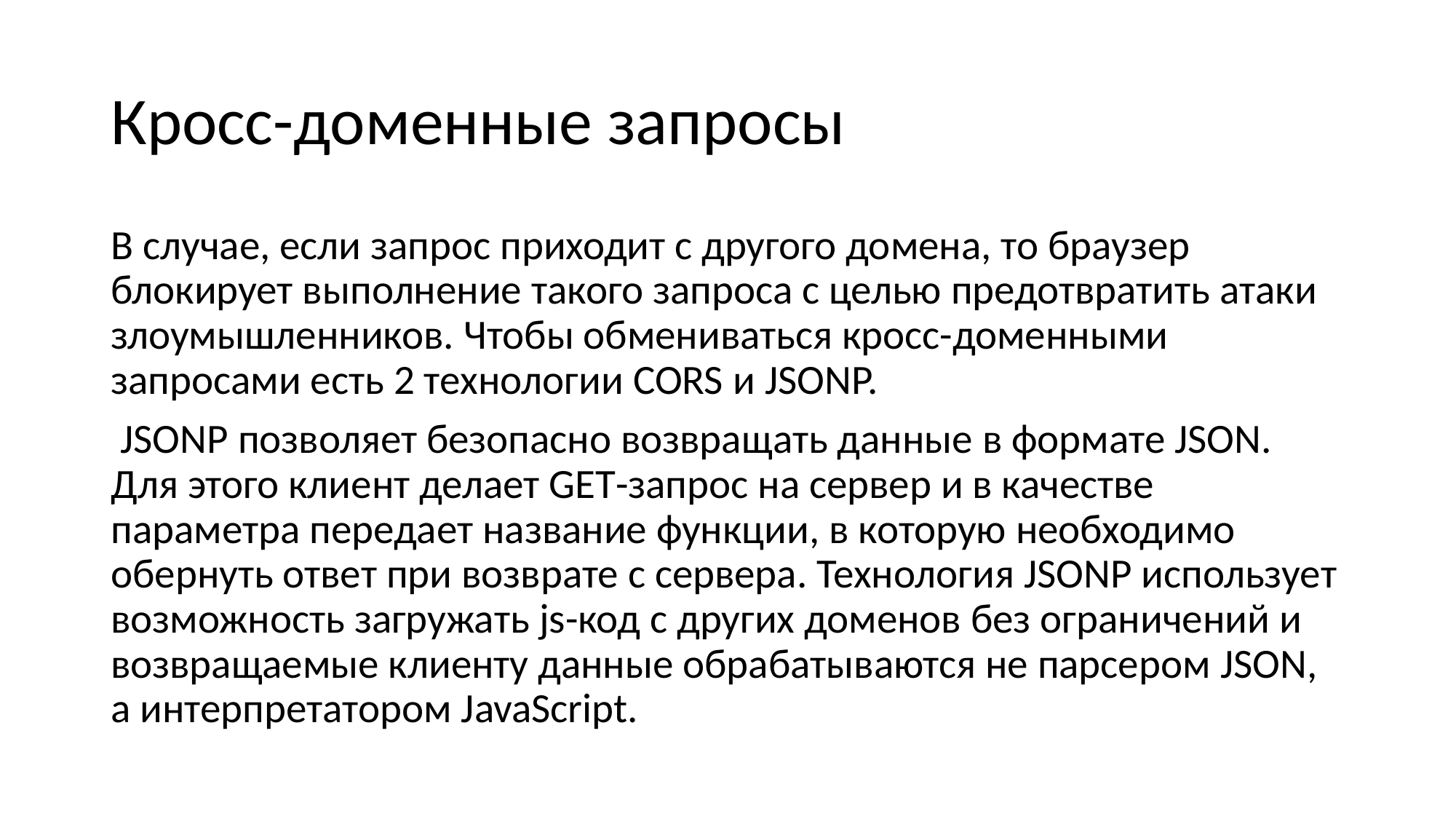

# Кросс-доменные запросы
В случае, если запрос приходит с другого домена, то браузер блокирует выполнение такого запроса с целью предотвратить атаки злоумышленников. Чтобы обмениваться кросс-доменными запросами есть 2 технологии CORS и JSONP.
 JSONP позволяет безопасно возвращать данные в формате JSON. Для этого клиент делает GET-запрос на сервер и в качестве параметра передает название функции, в которую необходимо обернуть ответ при возврате с сервера. Технология JSONP использует возможность загружать js-код с других доменов без ограничений и возвращаемые клиенту данные обрабатываются не парсером JSON, а интерпретатором JavaScript.